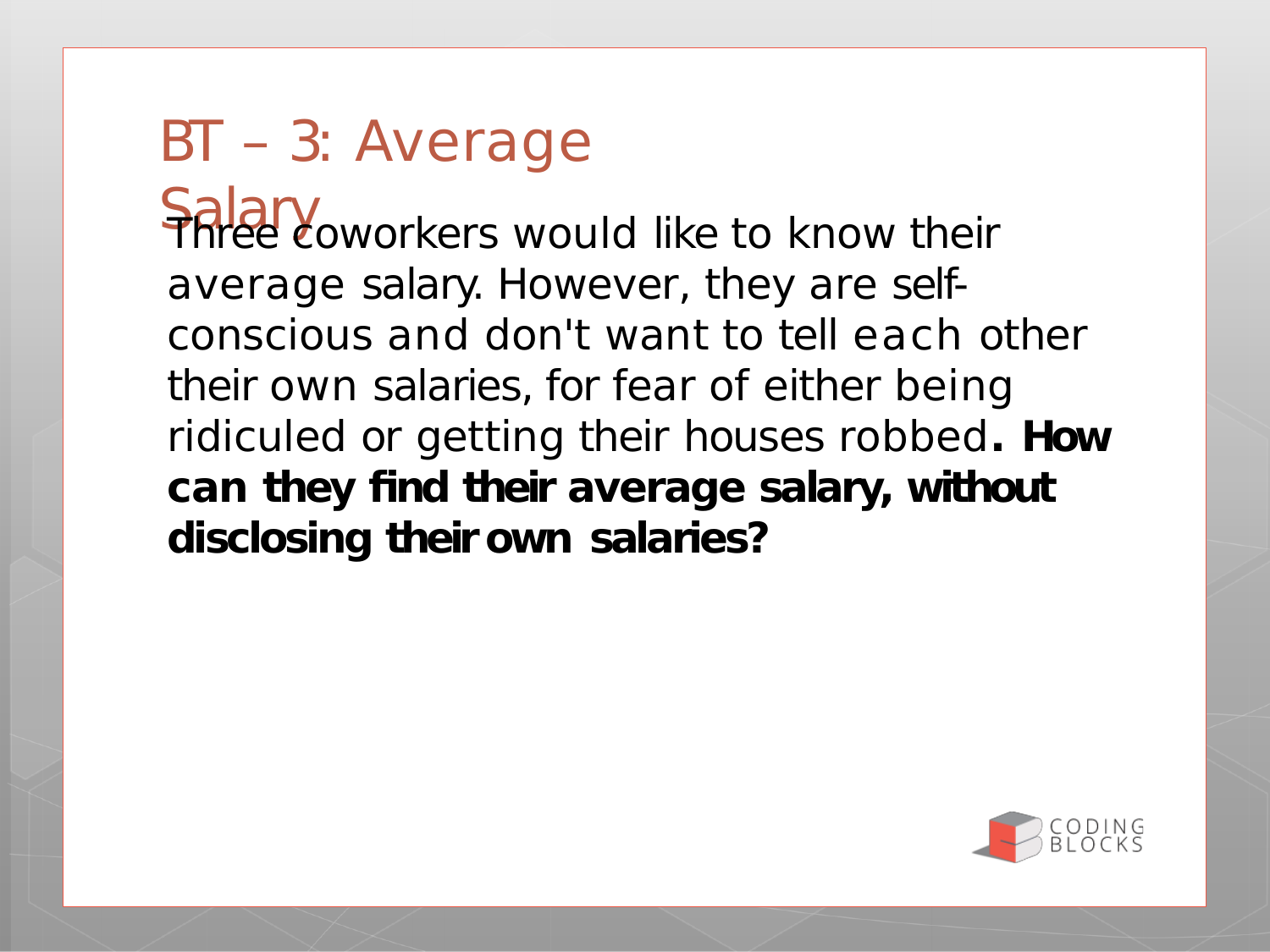

# BT – 3:	Average Salary
Three coworkers would like to know their  average salary. However, they are self-  conscious and don't want to tell each other  their own salaries, for fear of either being  ridiculed or getting their houses robbed. How  can they find their average salary, without  disclosing their own salaries?